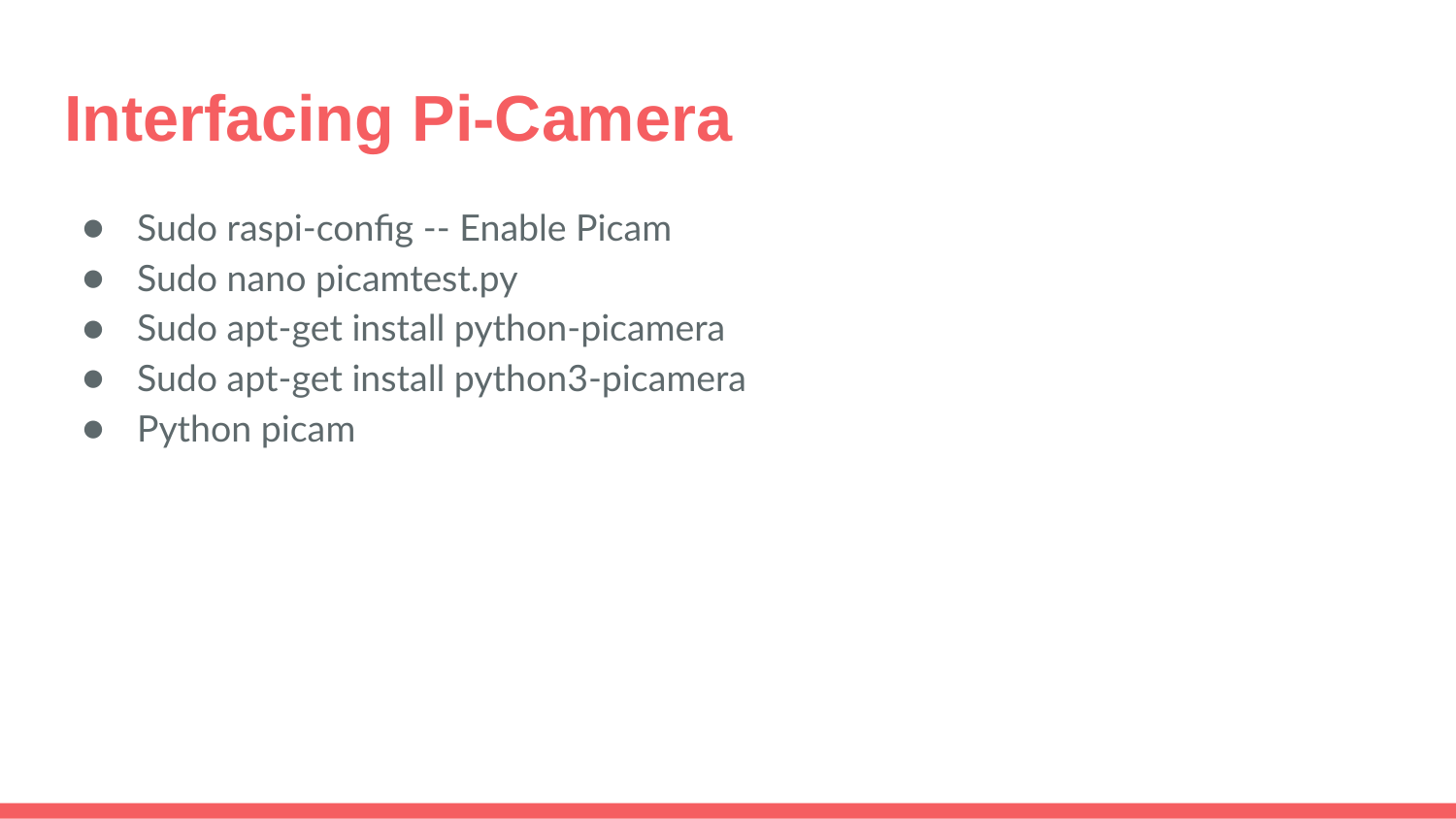

# Interfacing Pi-Camera
Sudo raspi-config -- Enable Picam
Sudo nano picamtest.py
Sudo apt-get install python-picamera
Sudo apt-get install python3-picamera
Python picam